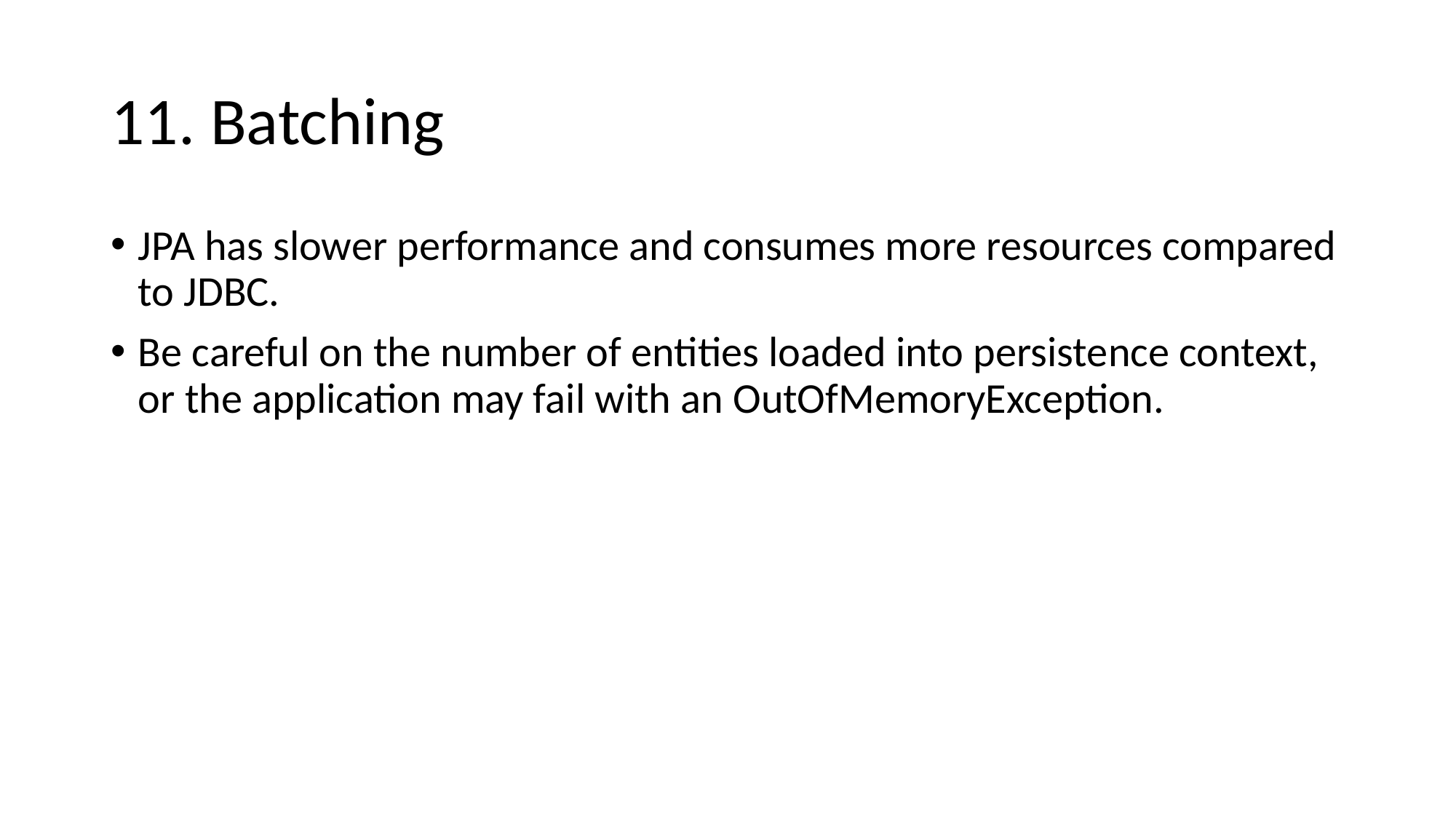

# 11. Batching
JPA has slower performance and consumes more resources compared to JDBC.
Be careful on the number of entities loaded into persistence context, or the application may fail with an OutOfMemoryException.